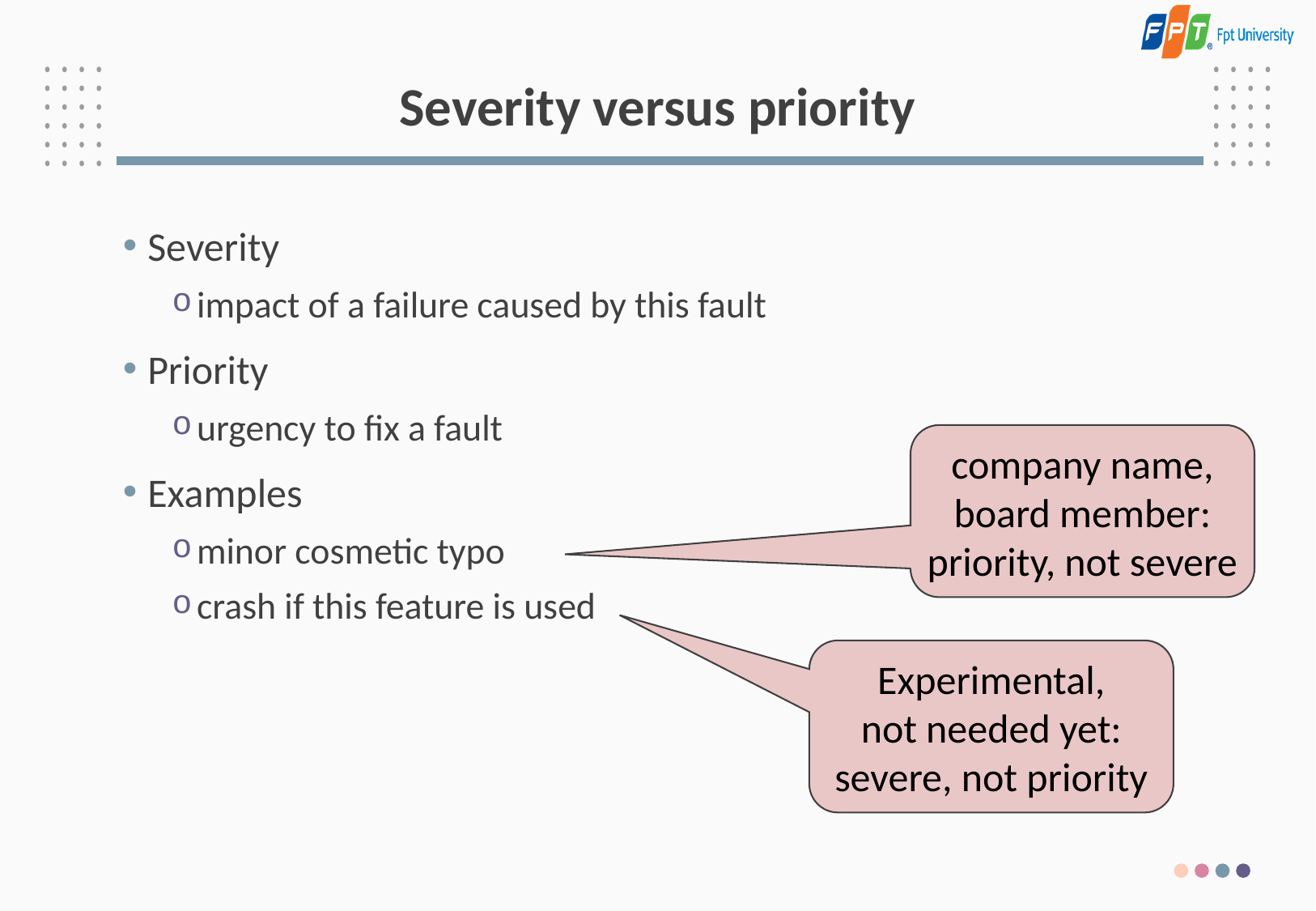

# Severity versus priority
Severity
impact of a failure caused by this fault
Priority
urgency to fix a fault
Examples
minor cosmetic typo
crash if this feature is used
company name,
board member:
priority, not severe
Experimental,
not needed yet:
severe, not priority